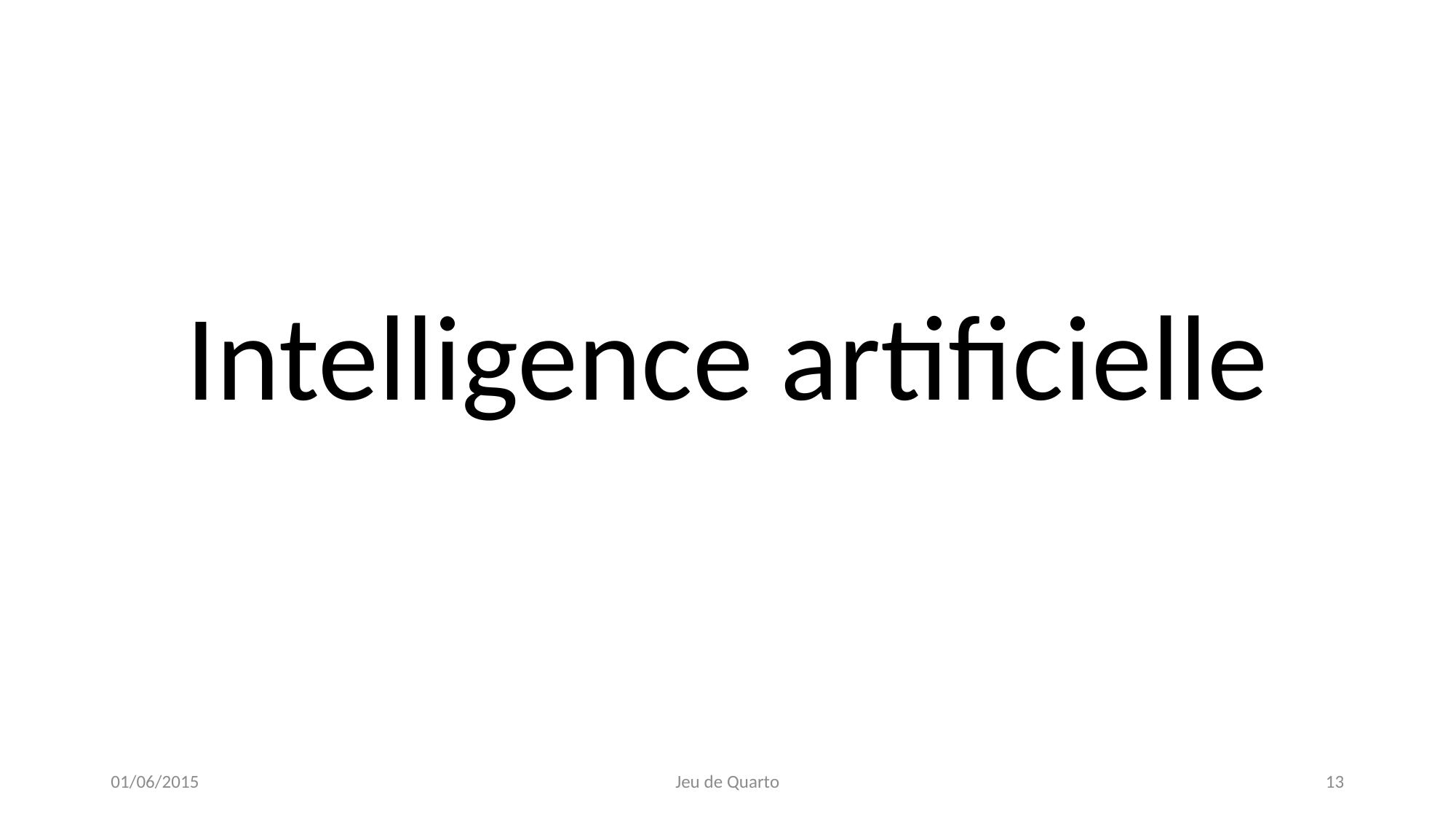

# Intelligence artificielle
01/06/2015
Jeu de Quarto
13